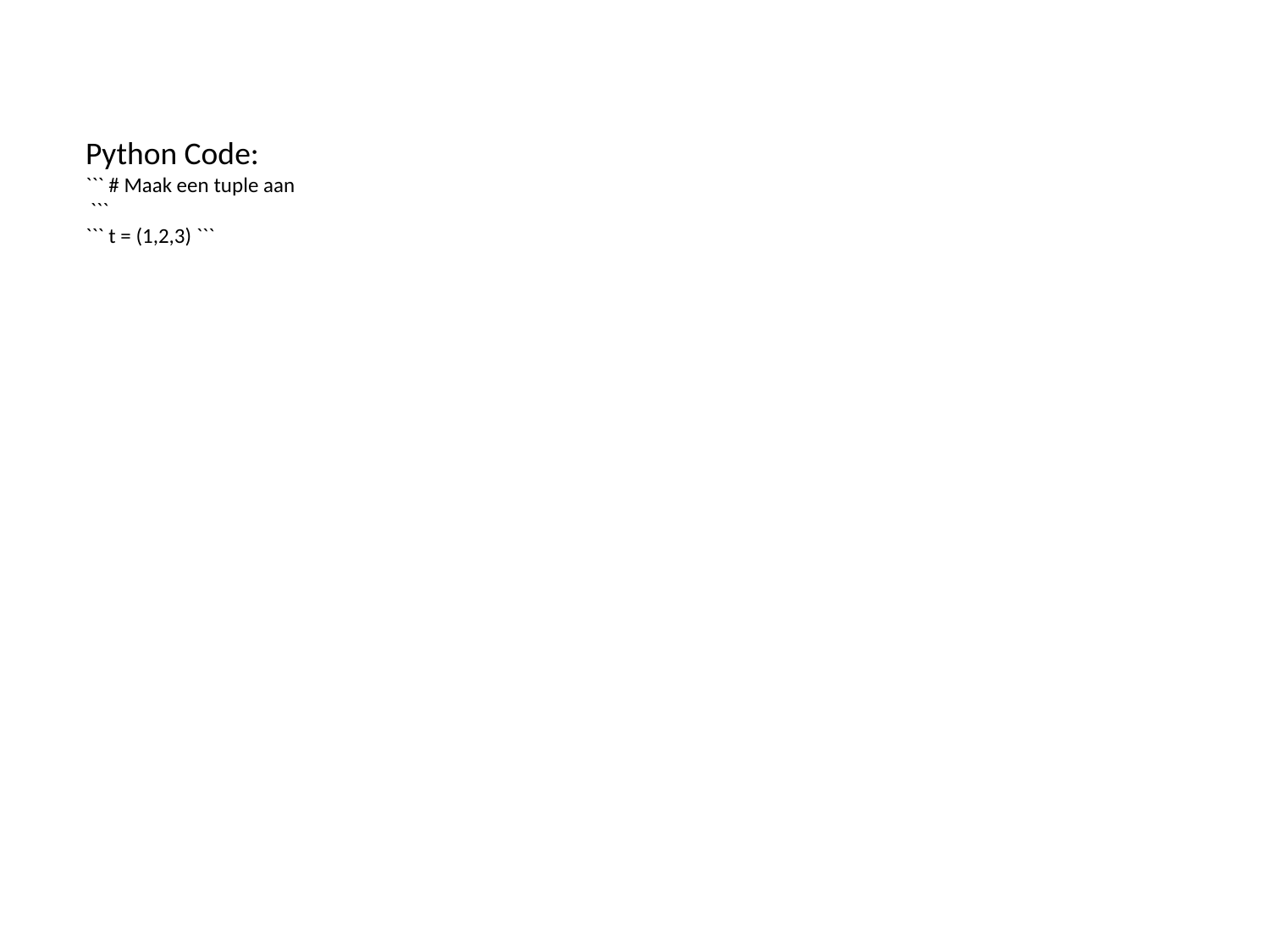

Python Code:
``` # Maak een tuple aan
 ```
``` t = (1,2,3) ```